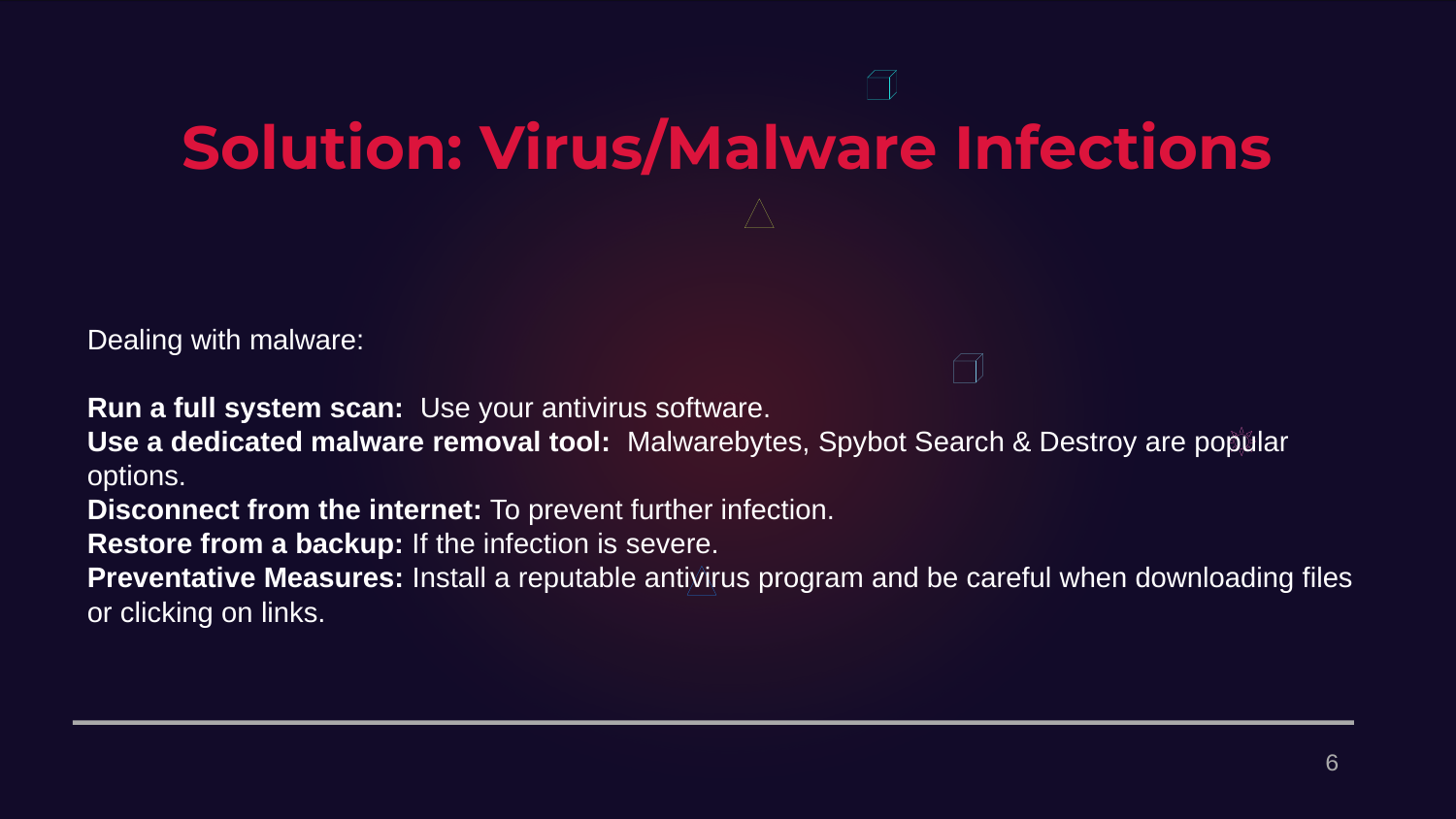

Solution: Virus/Malware Infections

Dealing with malware:

Run a full system scan:  Use your antivirus software.
Use a dedicated malware removal tool:  Malwarebytes, Spybot Search & Destroy are popular options.
Disconnect from the internet: To prevent further infection.
Restore from a backup: If the infection is severe.
Preventative Measures: Install a reputable antivirus program and be careful when downloading files or clicking on links.

6